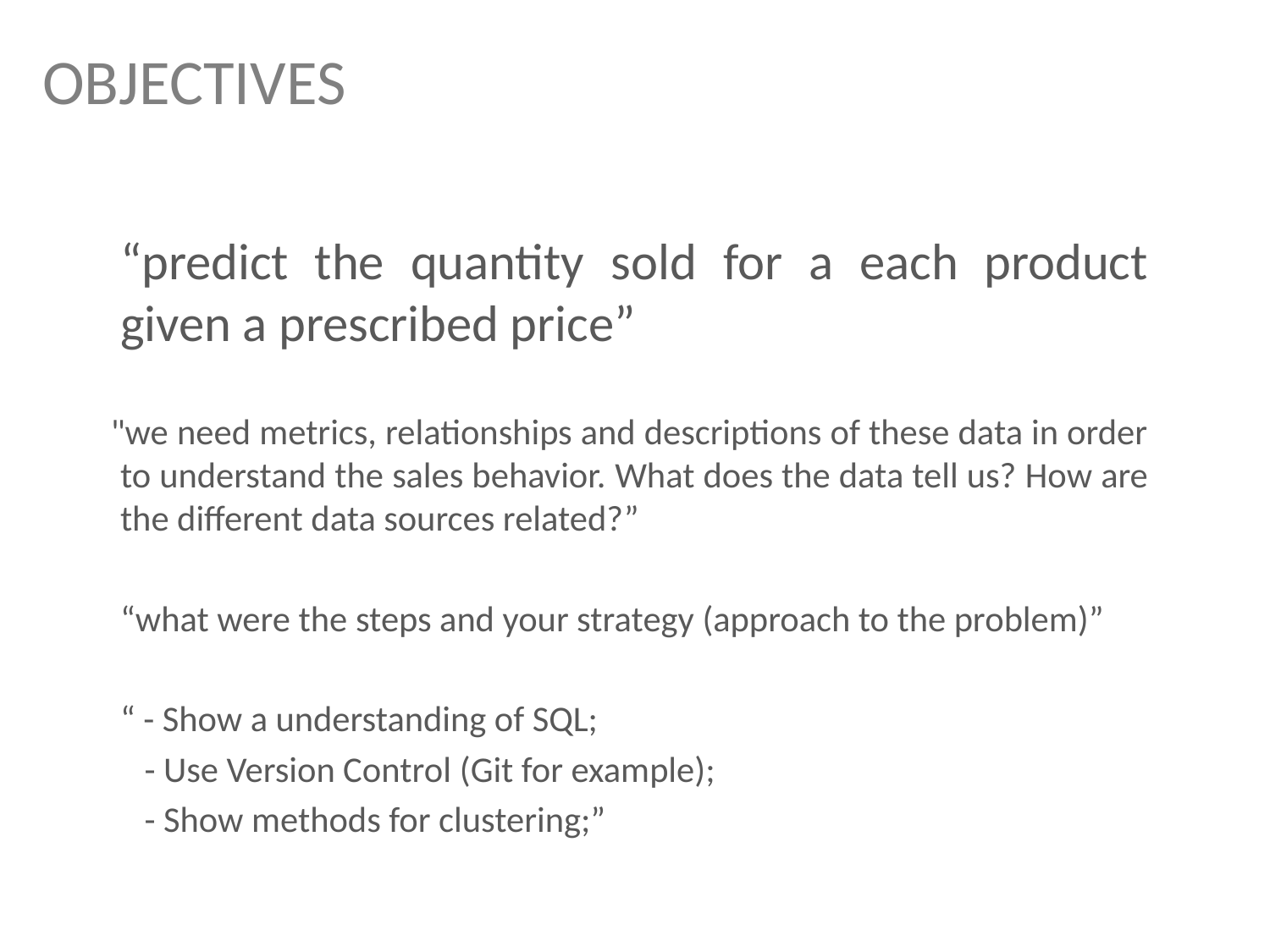

# OBJECTIVES
	“predict the quantity sold for a each product given a prescribed price”

    "we need metrics, relationships and descriptions of these data in order to understand the sales behavior. What does the data tell us? How are the different data sources related?”

	“what were the steps and your strategy (approach to the problem)”

	“ - Show a understanding of SQL;
	   - Use Version Control (Git for example);
	   - Show methods for clustering;”